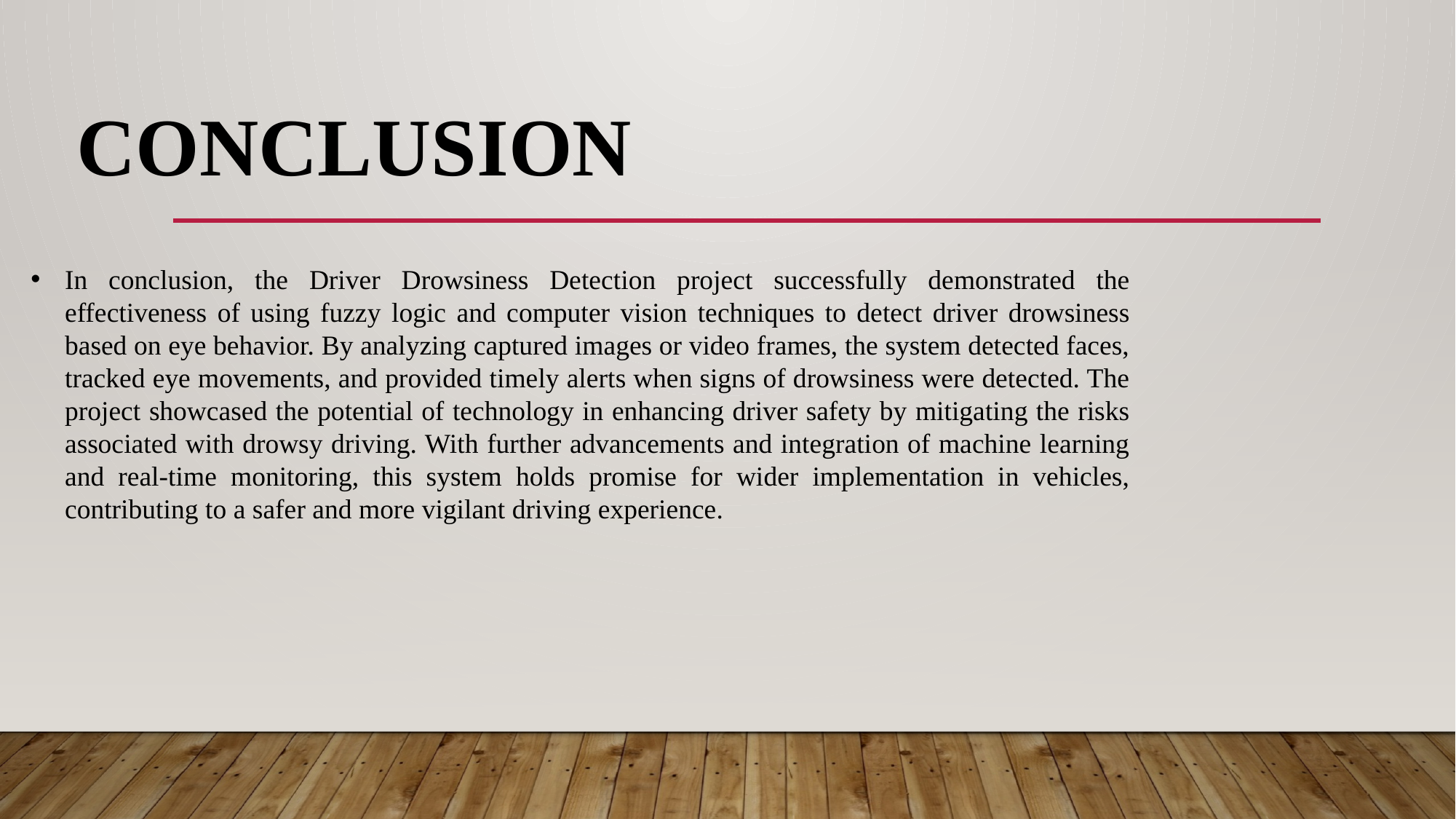

CONCLUSION

In conclusion, the Driver Drowsiness Detection project successfully demonstrated the effectiveness of using fuzzy logic and computer vision techniques to detect driver drowsiness based on eye behavior. By analyzing captured images or video frames, the system detected faces, tracked eye movements, and provided timely alerts when signs of drowsiness were detected. The project showcased the potential of technology in enhancing driver safety by mitigating the risks associated with drowsy driving. With further advancements and integration of machine learning and real-time monitoring, this system holds promise for wider implementation in vehicles, contributing to a safer and more vigilant driving experience.